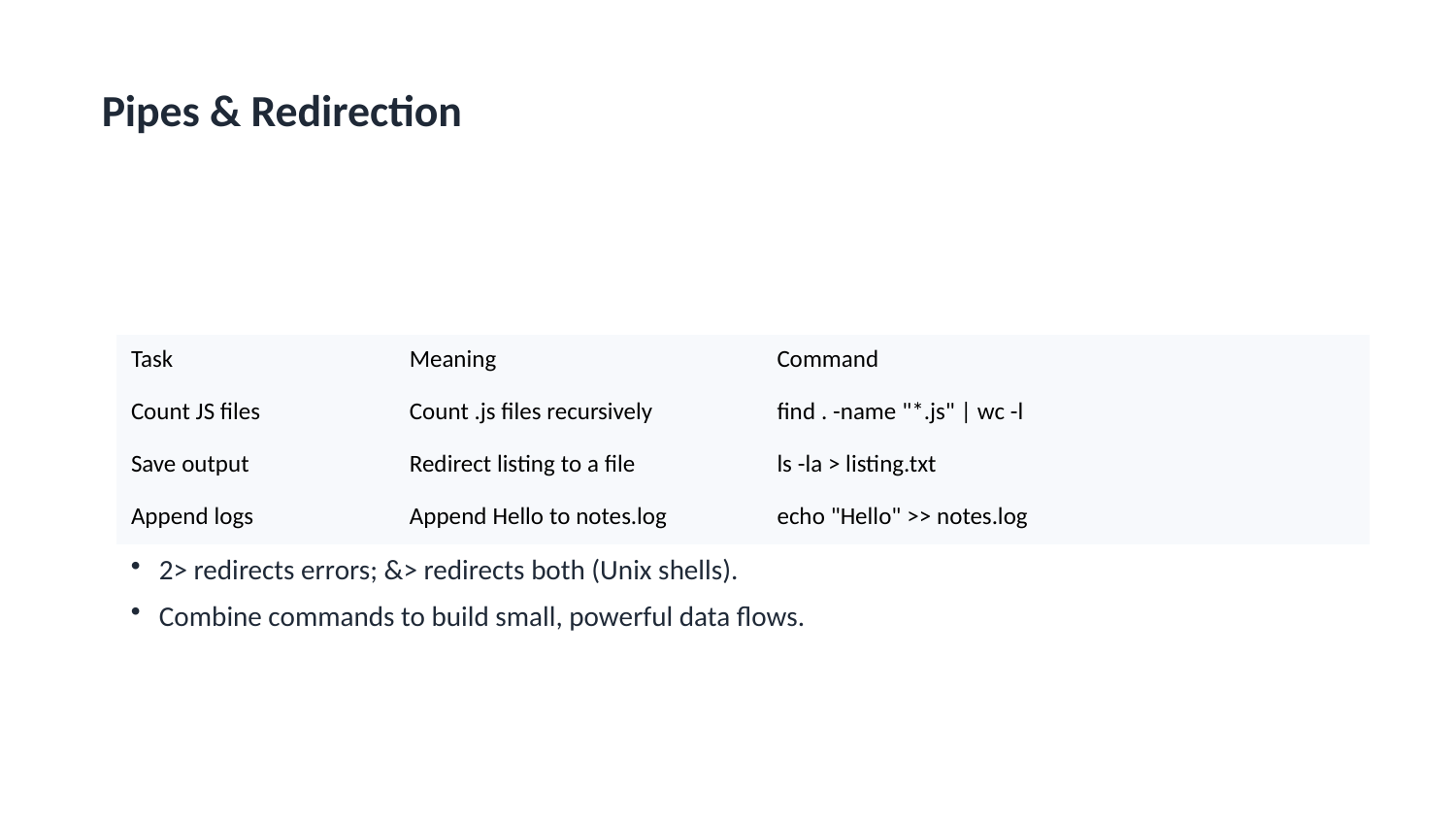

Pipes & Redirection
Use | to send output of one command to another.
> to overwrite file; >> to append.
2> redirects errors; &> redirects both (Unix shells).
Combine commands to build small, powerful data flows.
| Task | Meaning | Command |
| --- | --- | --- |
| Count JS files | Count .js files recursively | find . -name "\*.js" | wc -l |
| Save output | Redirect listing to a file | ls -la > listing.txt |
| Append logs | Append Hello to notes.log | echo "Hello" >> notes.log |